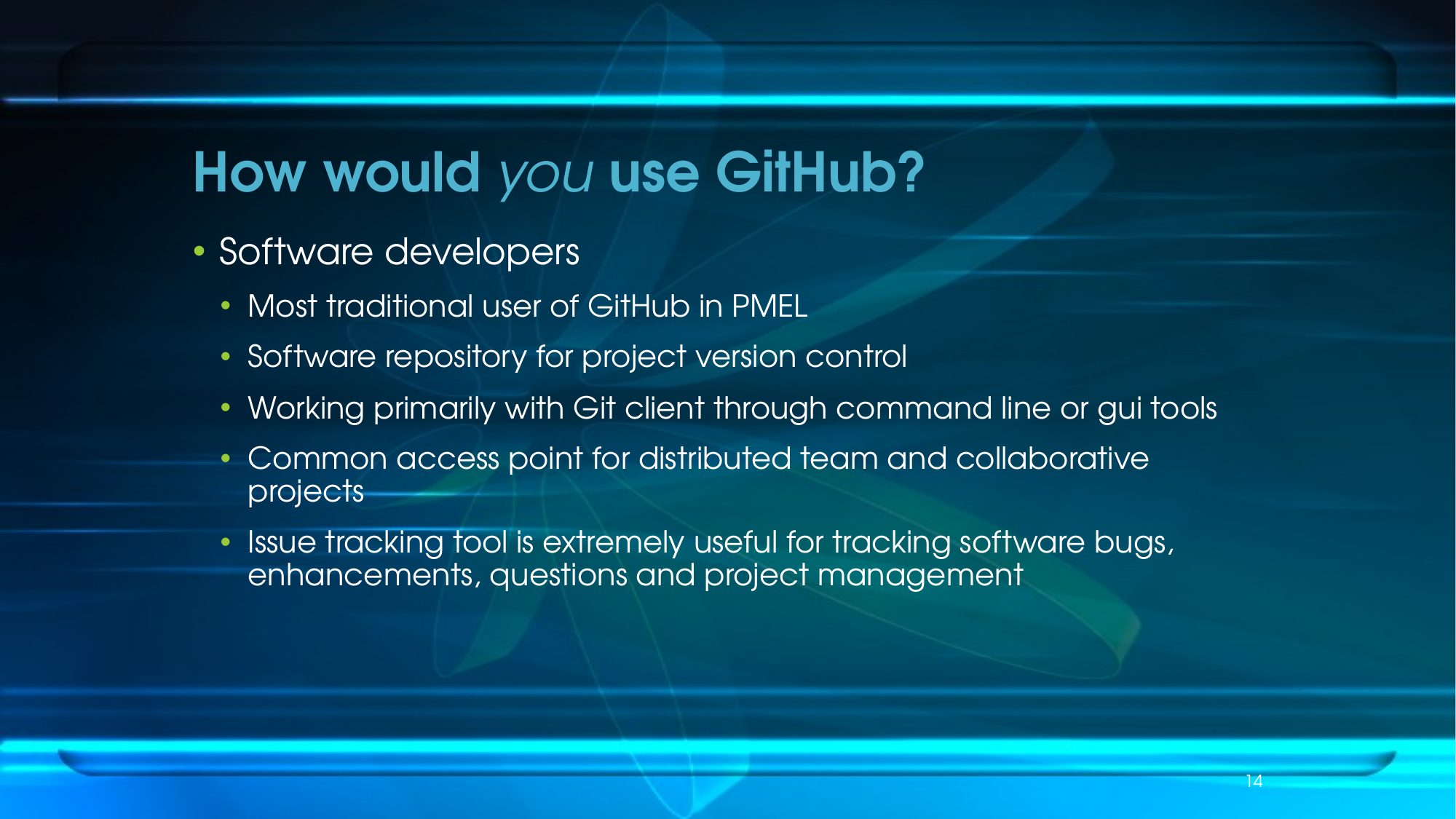

# How would you use GitHub?
Software developers
Most traditional user of GitHub in PMEL
Software repository for project version control
Working primarily with Git client through command line or gui tools
Common access point for distributed team and collaborative projects
Issue tracking tool is extremely useful for tracking software bugs, enhancements, questions and project management

14